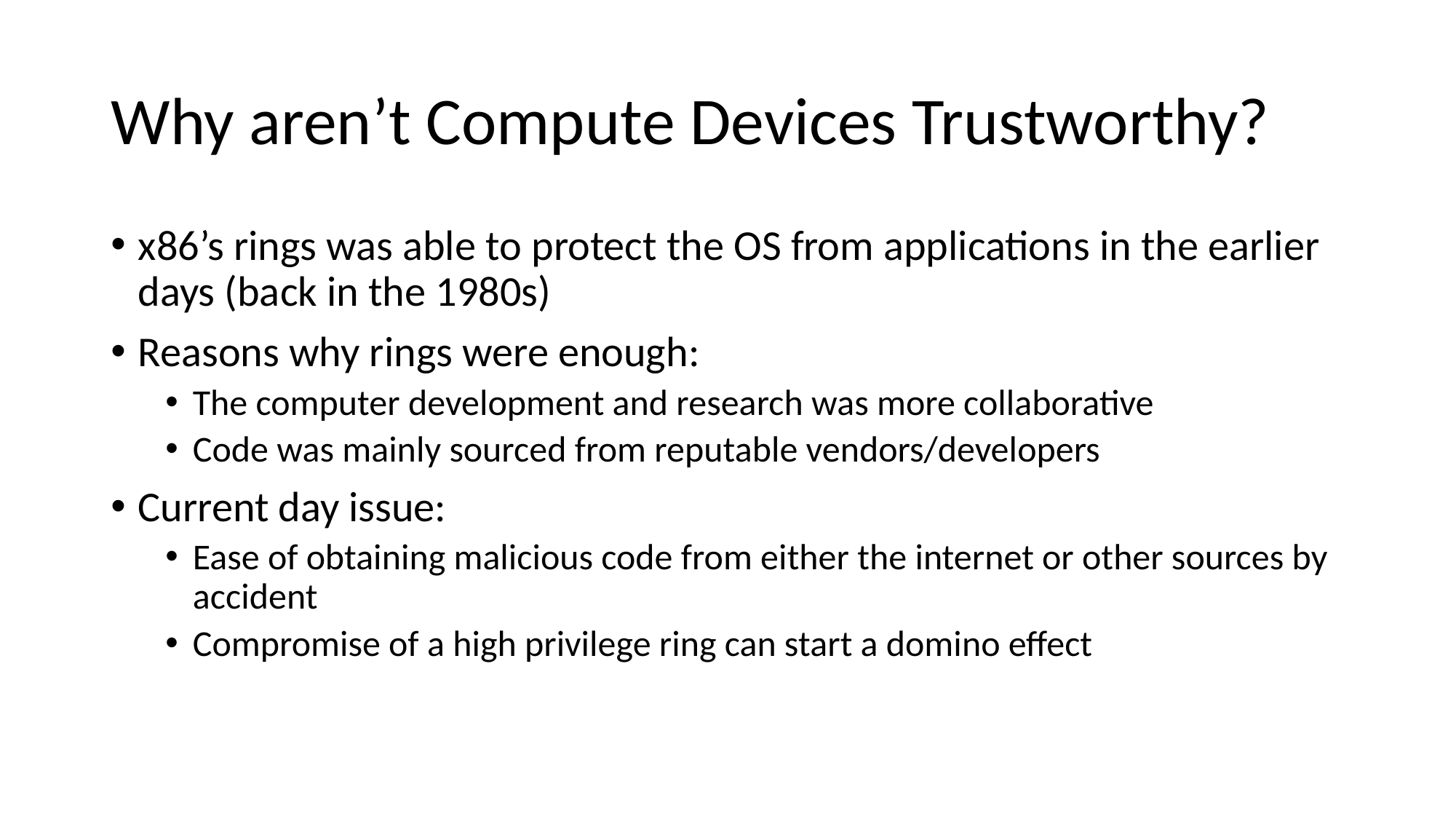

# Why aren’t Compute Devices Trustworthy?
x86’s rings was able to protect the OS from applications in the earlier days (back in the 1980s)
Reasons why rings were enough:
The computer development and research was more collaborative
Code was mainly sourced from reputable vendors/developers
Current day issue:
Ease of obtaining malicious code from either the internet or other sources by accident
Compromise of a high privilege ring can start a domino effect